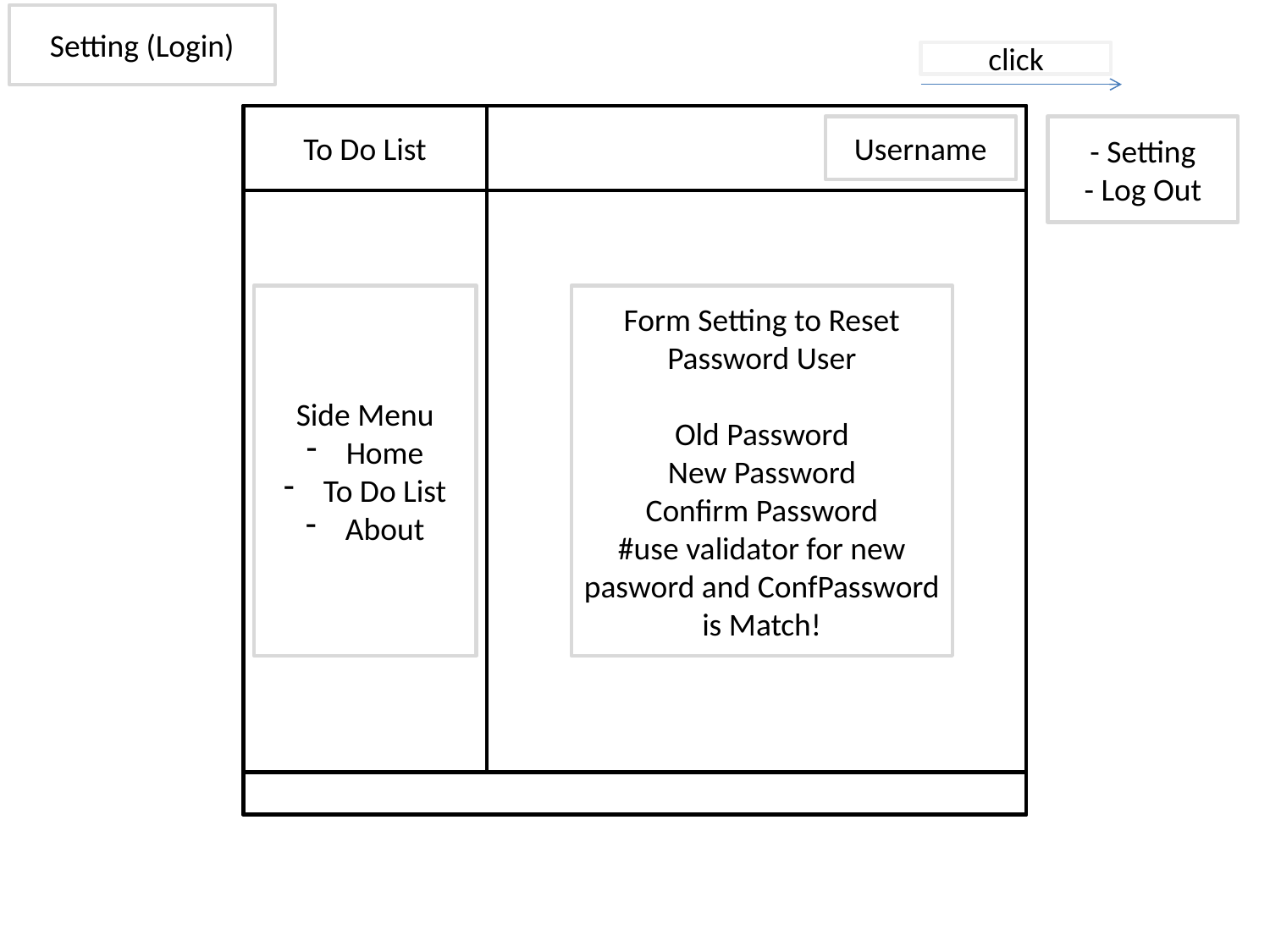

Setting (Login)
click

To Do List
Username
- Setting
- Log Out

Side Menu
Home
To Do List
About
Form Setting to Reset Password User

Old Password
New Password
Confirm Password
#use validator for new pasword and ConfPassword is Match!